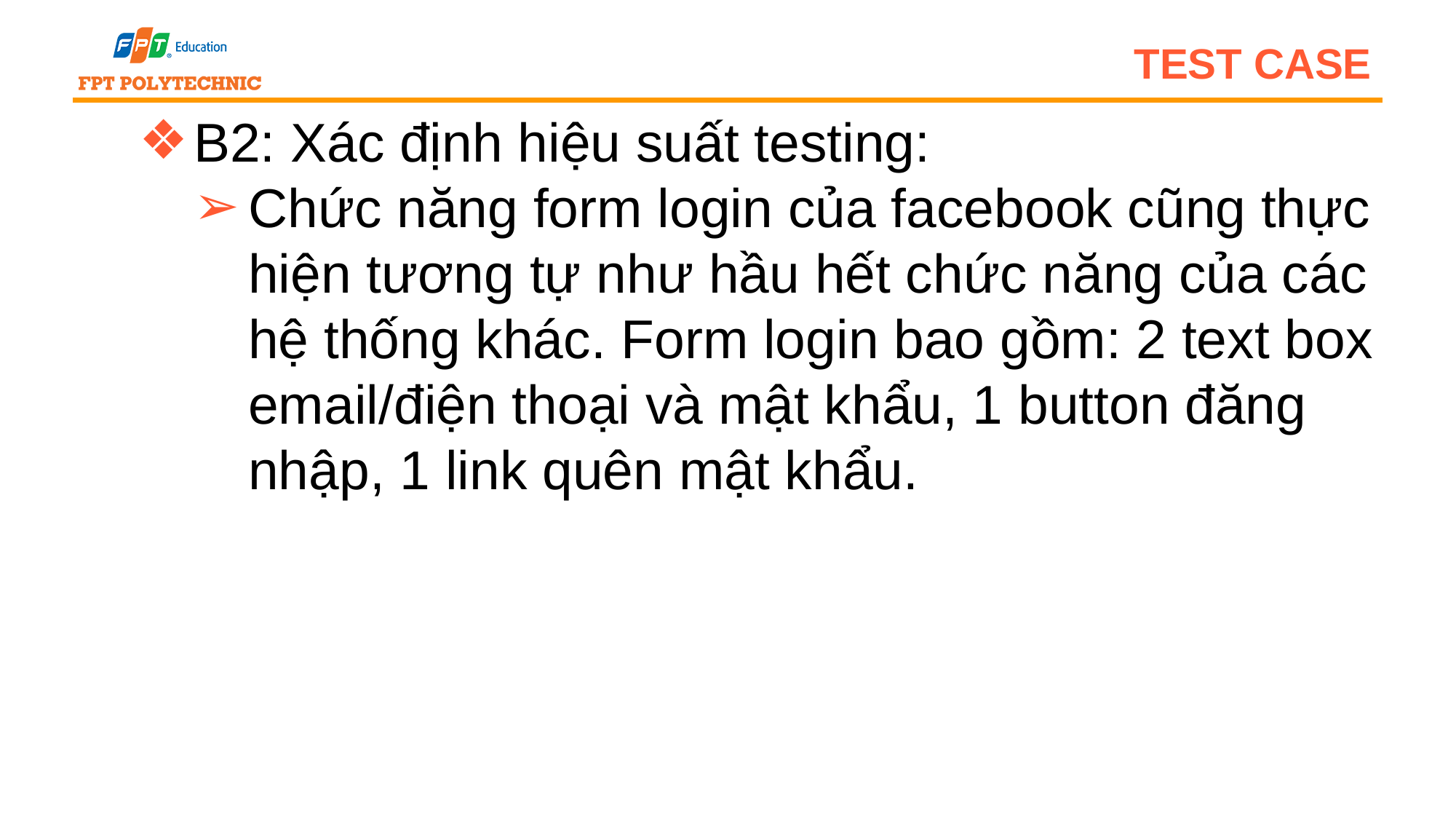

# test case
B2: Xác định hiệu suất testing:
Chức năng form login của facebook cũng thực hiện tương tự như hầu hết chức năng của các hệ thống khác. Form login bao gồm: 2 text box email/điện thoại và mật khẩu, 1 button đăng nhập, 1 link quên mật khẩu.